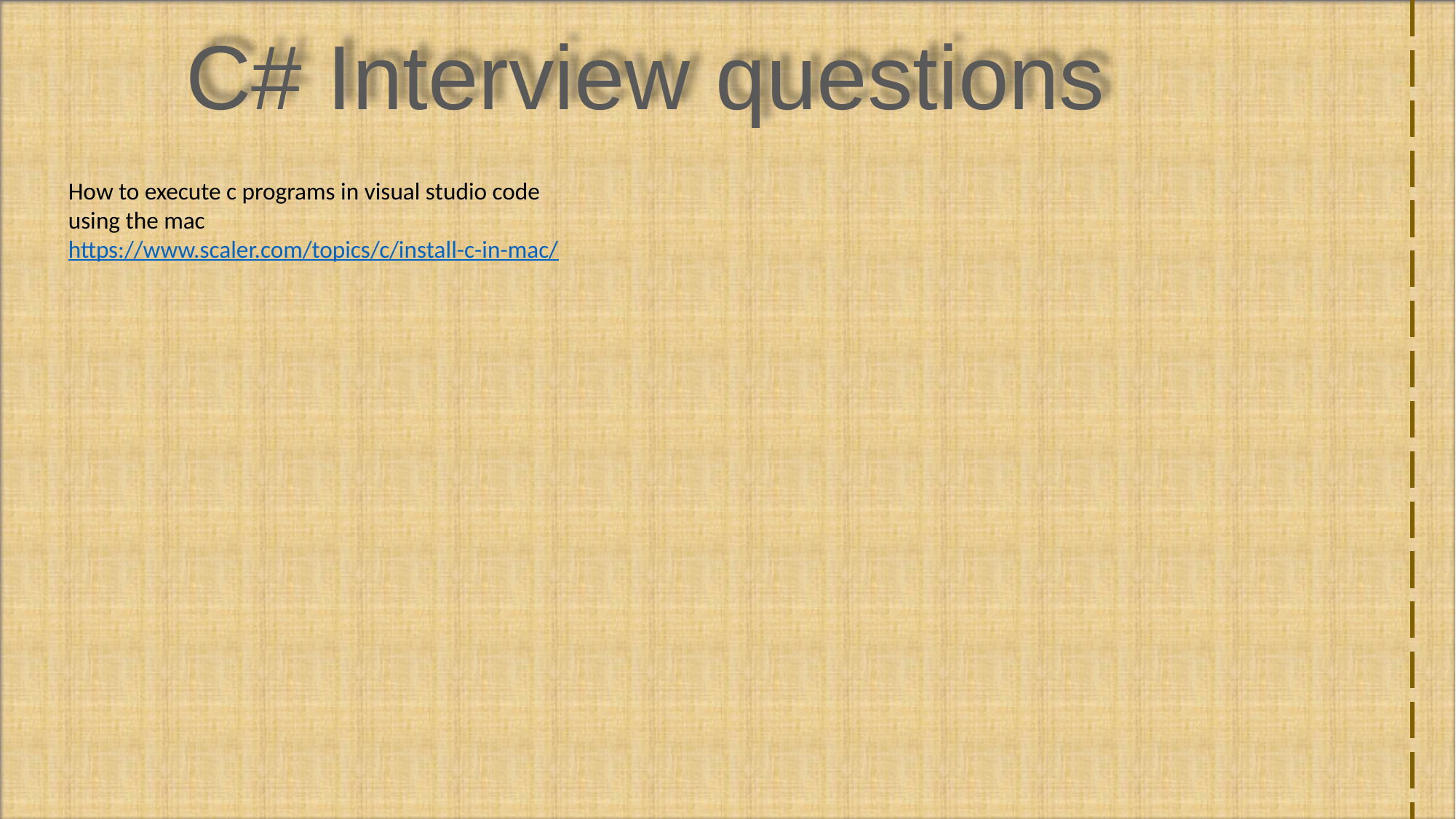

C# Interview questions
How to execute c programs in visual studio code using the mac https://www.scaler.com/topics/c/install-c-in-mac/